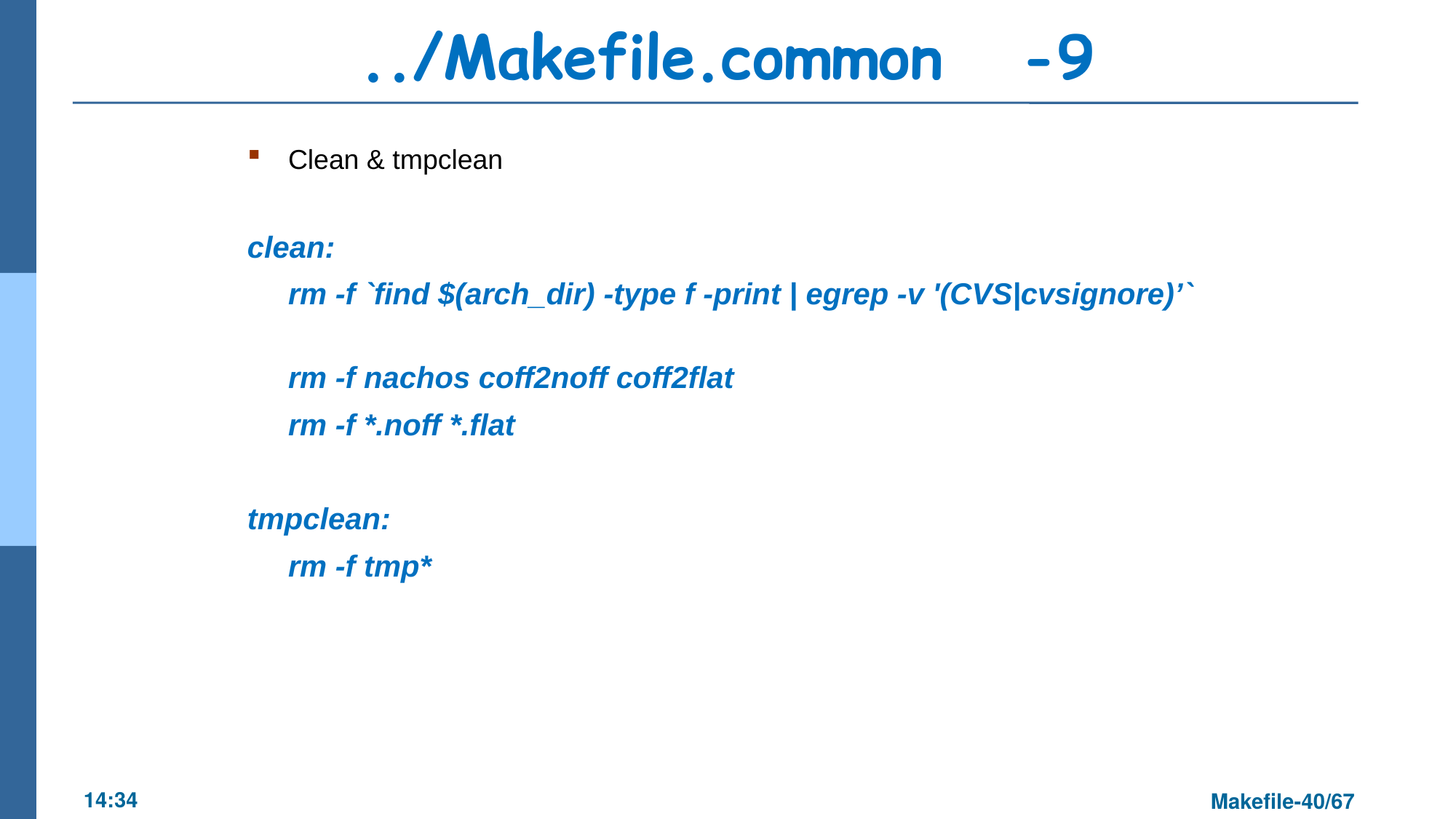

# ../Makefile.common   -9
Clean & tmpclean

clean:
	rm -f `find $(arch_dir) -type f -print | egrep -v '(CVS|cvsignore)’`
	rm -f nachos coff2noff coff2flat
	rm -f *.noff *.flat

tmpclean:
	rm -f tmp*